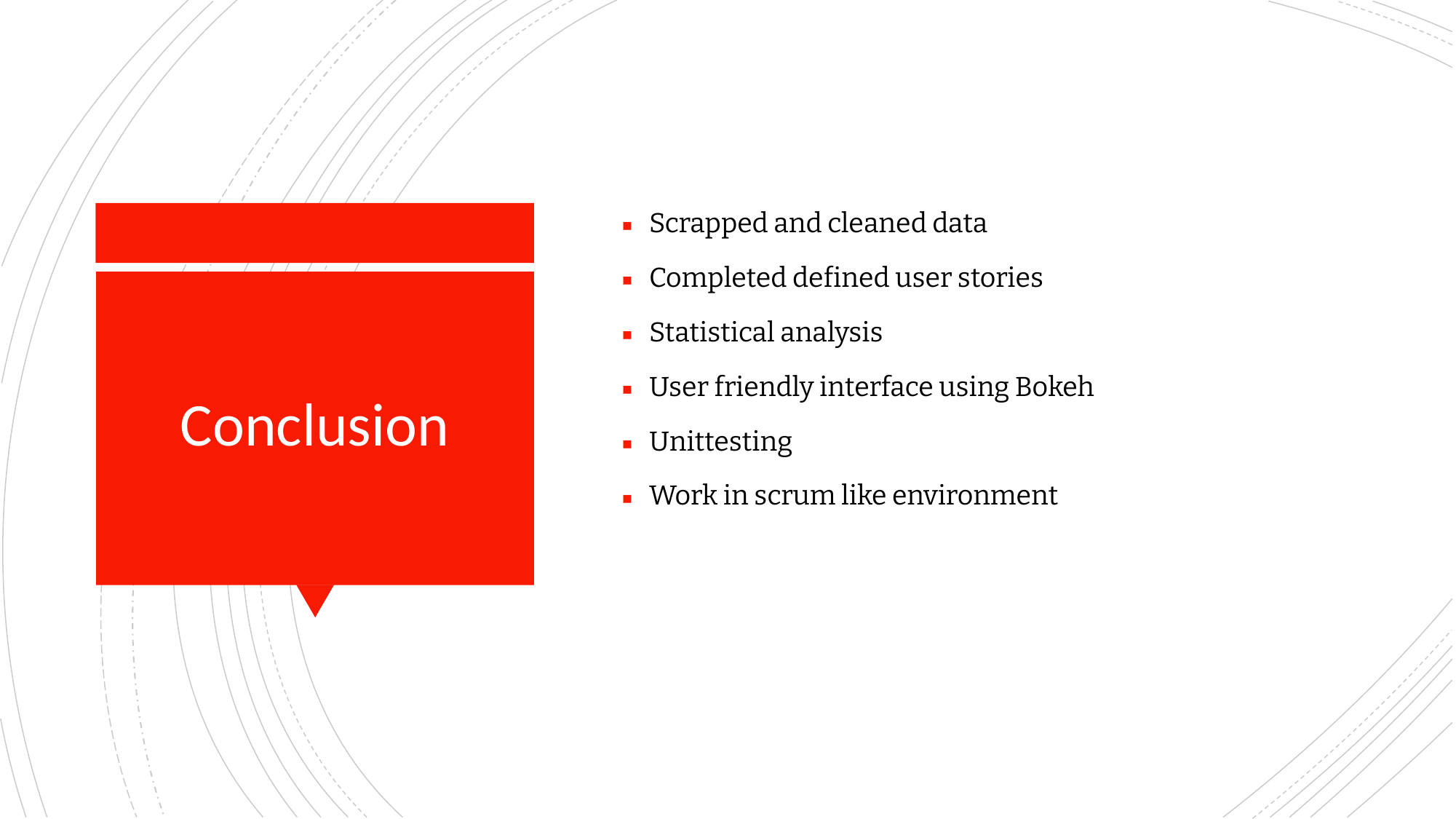

Scrapped and cleaned data
Completed defined user stories
Statistical analysis
User friendly interface using Bokeh
Unittesting
Work in scrum like environment

# Conclusion